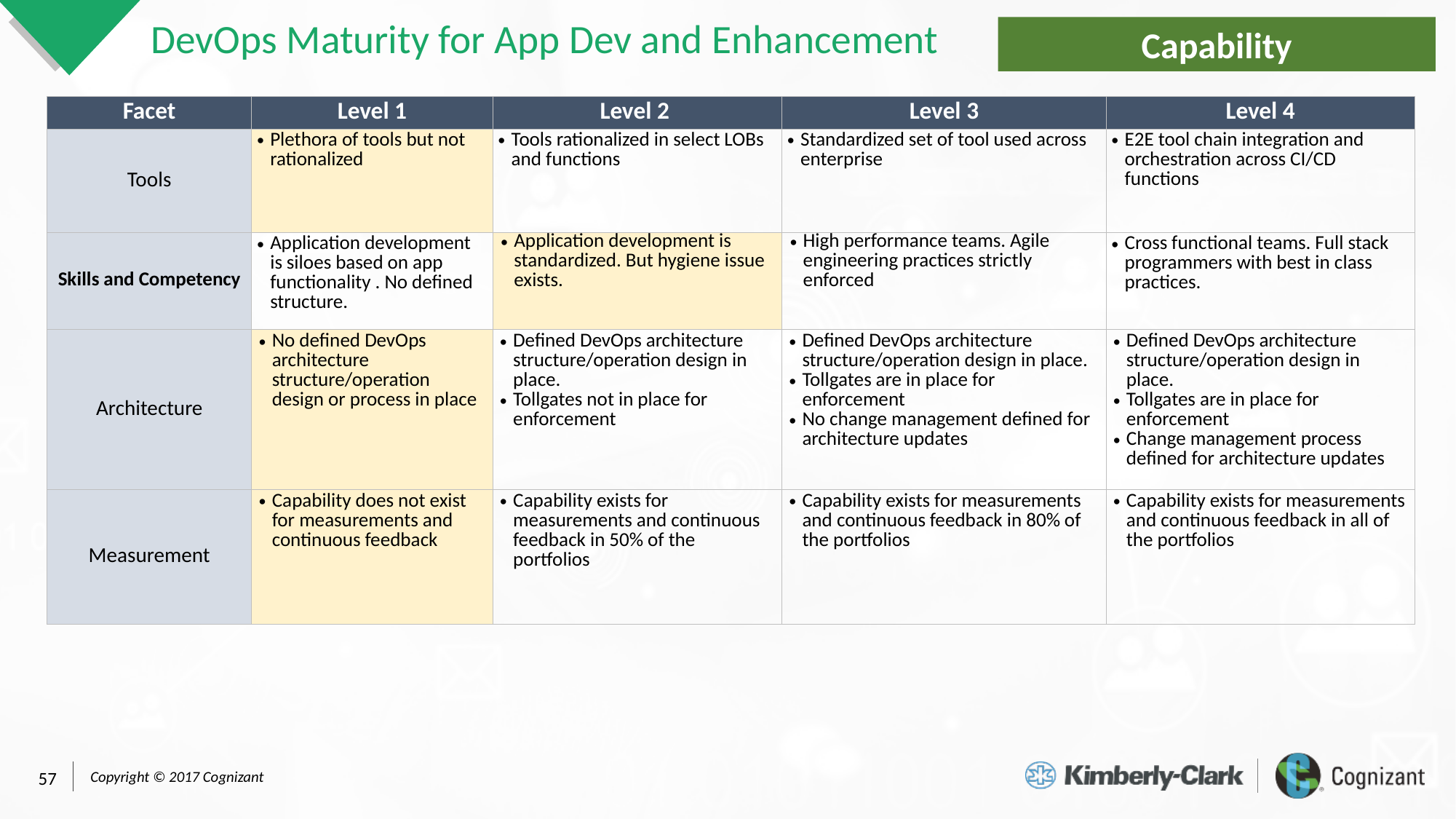

# DevOps Maturity for App Dev and Enhancement
Capability
| Facet | Level 1 | Level 2 | Level 3 | Level 4 |
| --- | --- | --- | --- | --- |
| Tools | Plethora of tools but not rationalized | Tools rationalized in select LOBs and functions | Standardized set of tool used across enterprise | E2E tool chain integration and orchestration across CI/CD functions |
| Skills and Competency | Application development is siloes based on app functionality . No defined structure. | Application development is standardized. But hygiene issue exists. | High performance teams. Agile engineering practices strictly enforced | Cross functional teams. Full stack programmers with best in class practices. |
| Architecture | No defined DevOps architecture structure/operation design or process in place | Defined DevOps architecture structure/operation design in place. Tollgates not in place for enforcement | Defined DevOps architecture structure/operation design in place. Tollgates are in place for enforcement No change management defined for architecture updates | Defined DevOps architecture structure/operation design in place. Tollgates are in place for enforcement Change management process defined for architecture updates |
| Measurement | Capability does not exist for measurements and continuous feedback | Capability exists for measurements and continuous feedback in 50% of the portfolios | Capability exists for measurements and continuous feedback in 80% of the portfolios | Capability exists for measurements and continuous feedback in all of the portfolios |